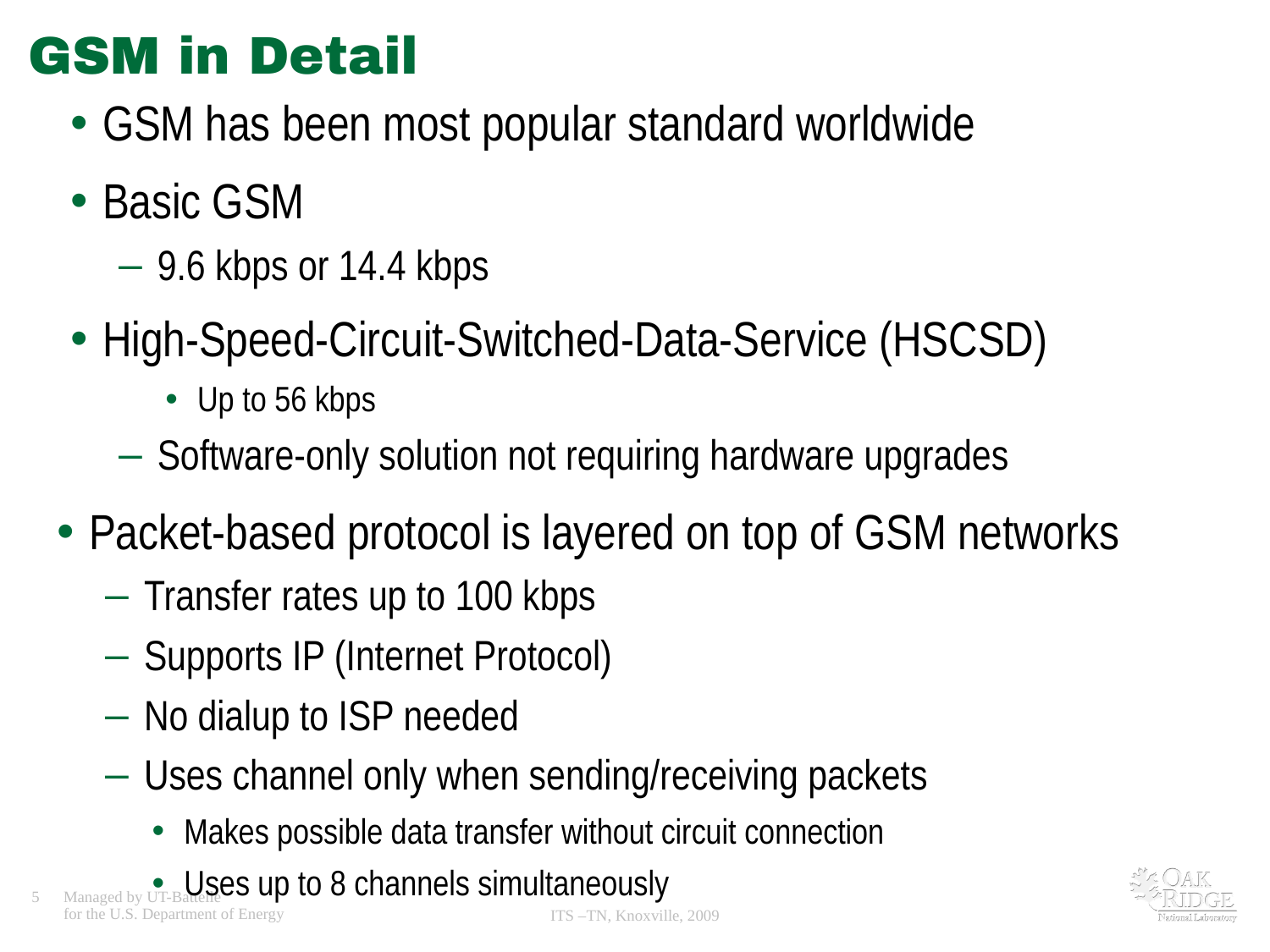

# GSM in Detail
GSM has been most popular standard worldwide
Basic GSM
9.6 kbps or 14.4 kbps
High-Speed-Circuit-Switched-Data-Service (HSCSD)
Up to 56 kbps
Software-only solution not requiring hardware upgrades
Packet-based protocol is layered on top of GSM networks
Transfer rates up to 100 kbps
Supports IP (Internet Protocol)
No dialup to ISP needed
Uses channel only when sending/receiving packets
Makes possible data transfer without circuit connection
Uses up to 8 channels simultaneously